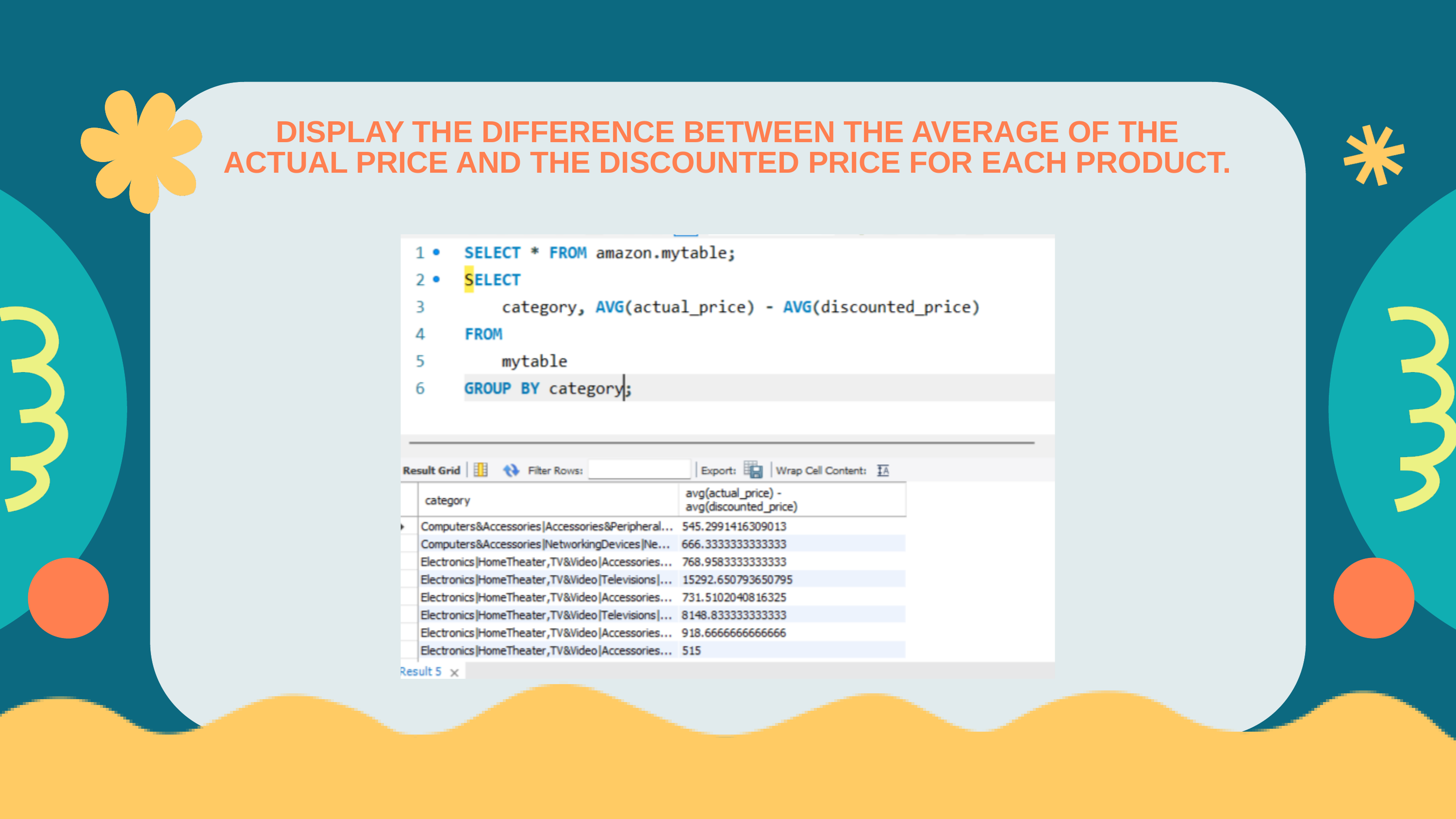

DISPLAY THE DIFFERENCE BETWEEN THE AVERAGE OF THE ACTUAL PRICE AND THE DISCOUNTED PRICE FOR EACH PRODUCT.